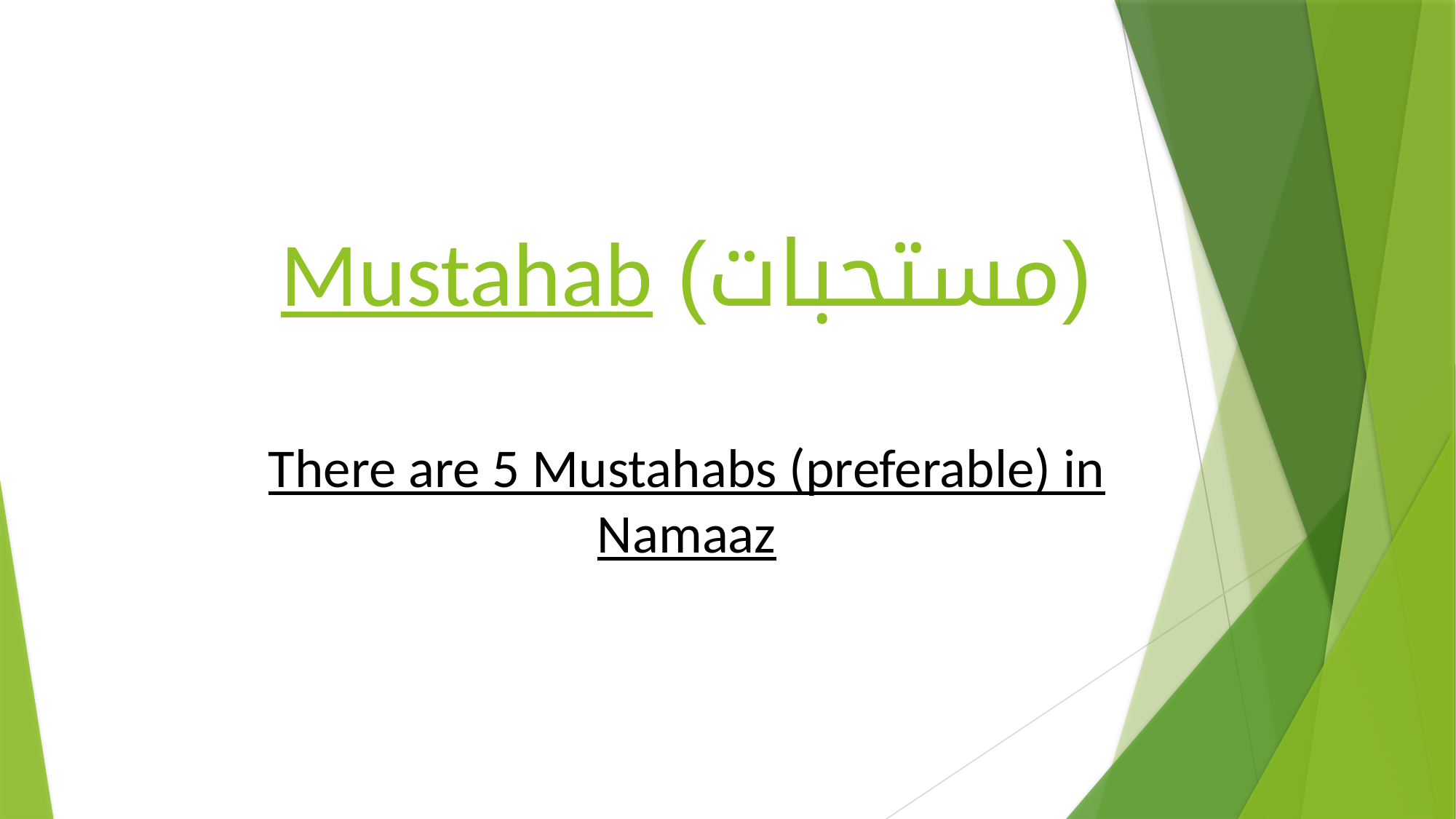

# Mustahab (مستحبات) There are 5 Mustahabs (preferable) in Namaaz